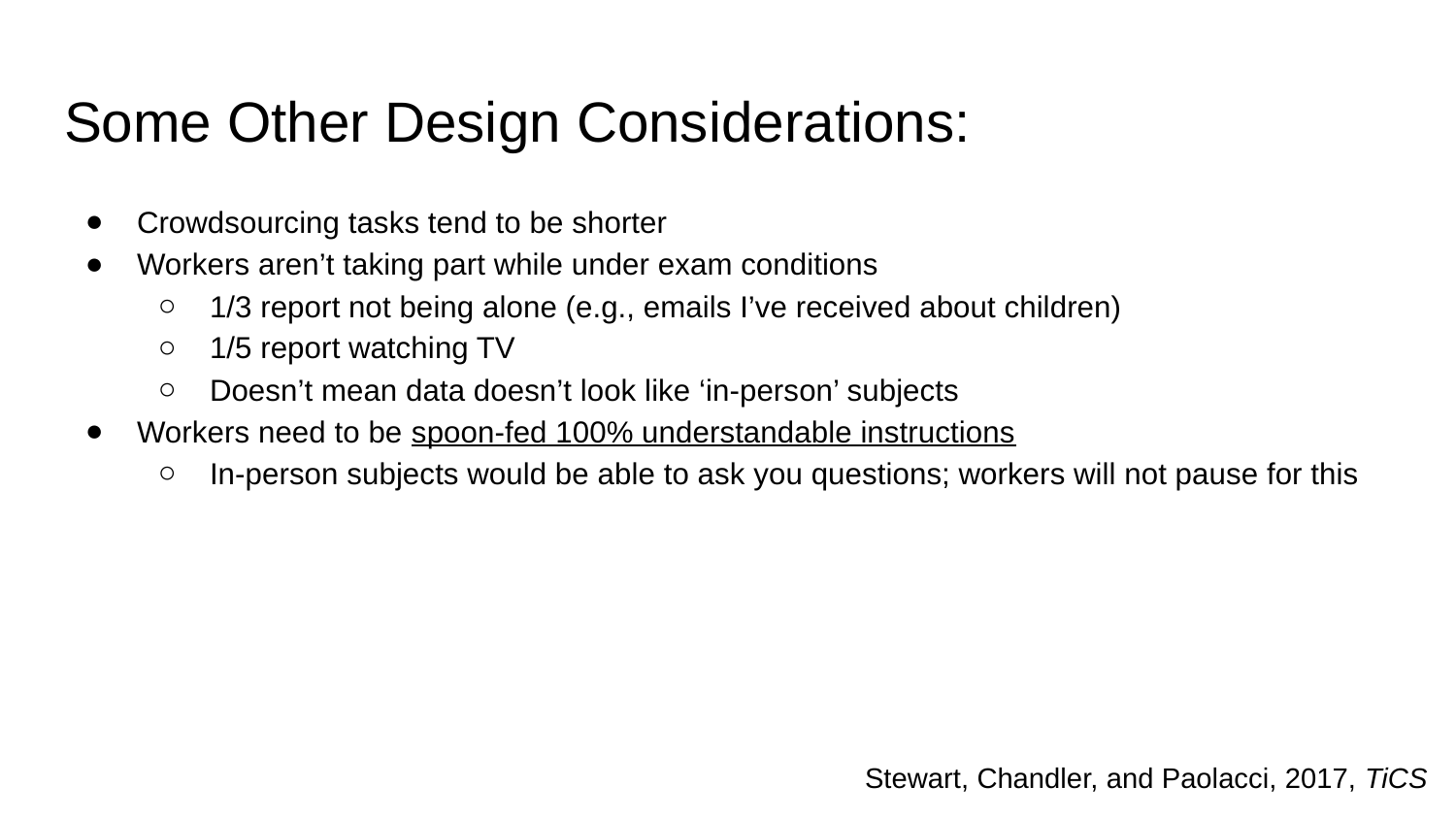

# Some Other Design Considerations:
Crowdsourcing tasks tend to be shorter
Workers aren’t taking part while under exam conditions
1/3 report not being alone (e.g., emails I’ve received about children)
1/5 report watching TV
Doesn’t mean data doesn’t look like ‘in-person’ subjects
Workers need to be spoon-fed 100% understandable instructions
In-person subjects would be able to ask you questions; workers will not pause for this
Stewart, Chandler, and Paolacci, 2017, TiCS